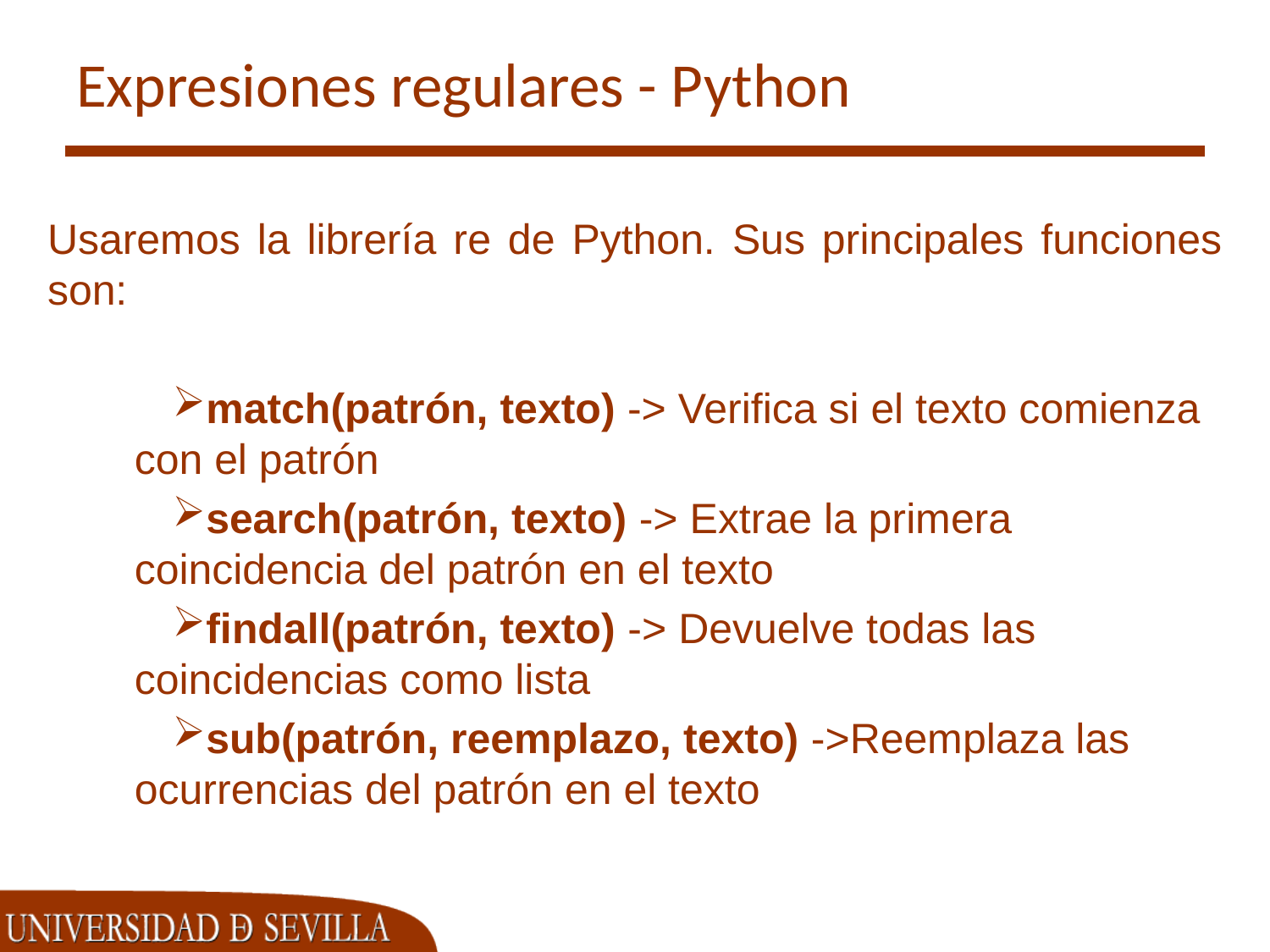

# Expresiones regulares - Python
Usaremos la librería re de Python. Sus principales funciones son:

match(patrón, texto) -> Verifica si el texto comienza con el patrón
search(patrón, texto) -> Extrae la primera coincidencia del patrón en el texto
findall(patrón, texto) -> Devuelve todas las coincidencias como lista
sub(patrón, reemplazo, texto) ->Reemplaza las ocurrencias del patrón en el texto